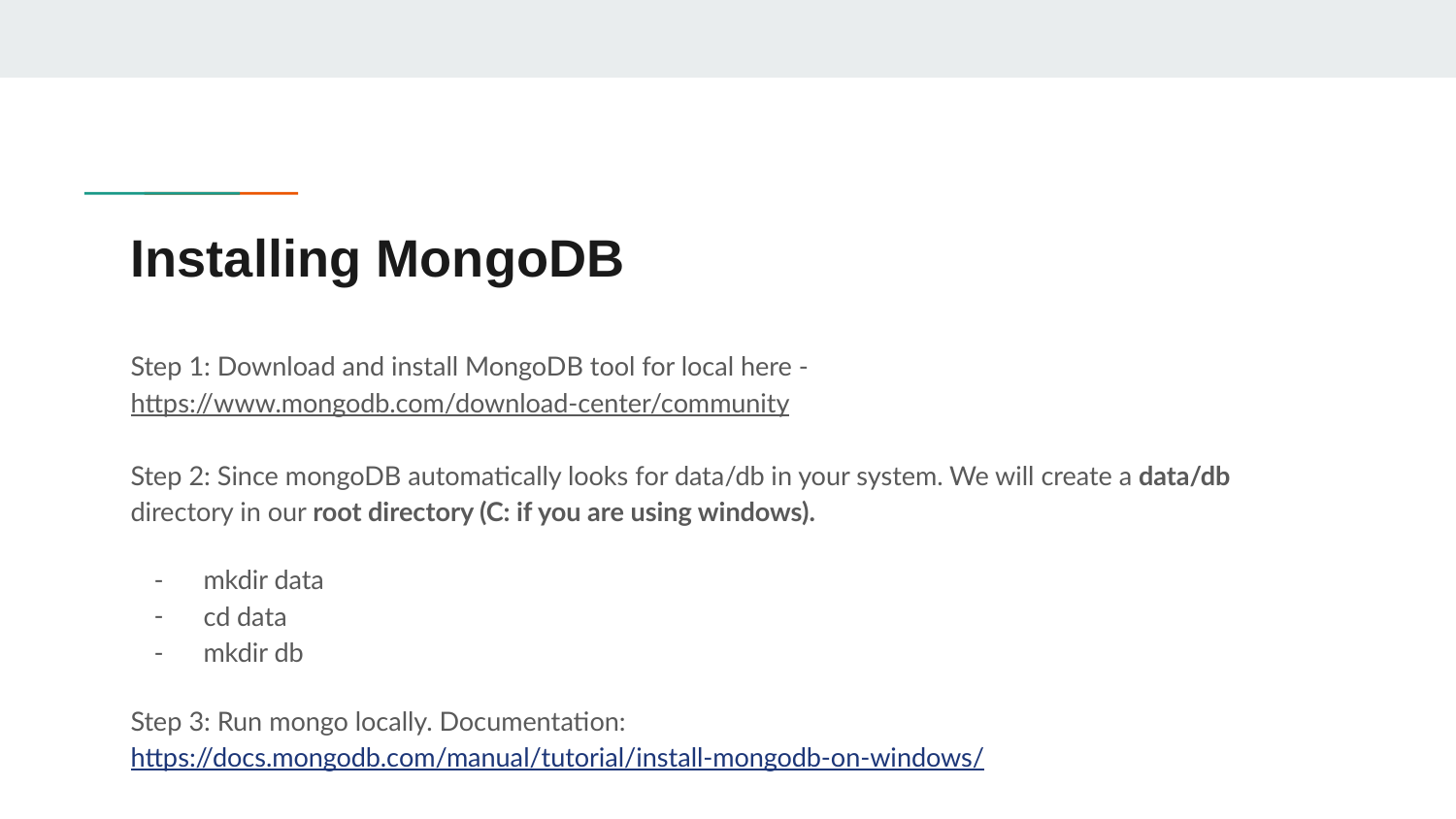

# Installing MongoDB
Step 1: Download and install MongoDB tool for local here - https://www.mongodb.com/download-center/community
Step 2: Since mongoDB automatically looks for data/db in your system. We will create a data/db directory in our root directory (C: if you are using windows).
mkdir data
cd data
mkdir db
Step 3: Run mongo locally. Documentation: https://docs.mongodb.com/manual/tutorial/install-mongodb-on-windows/